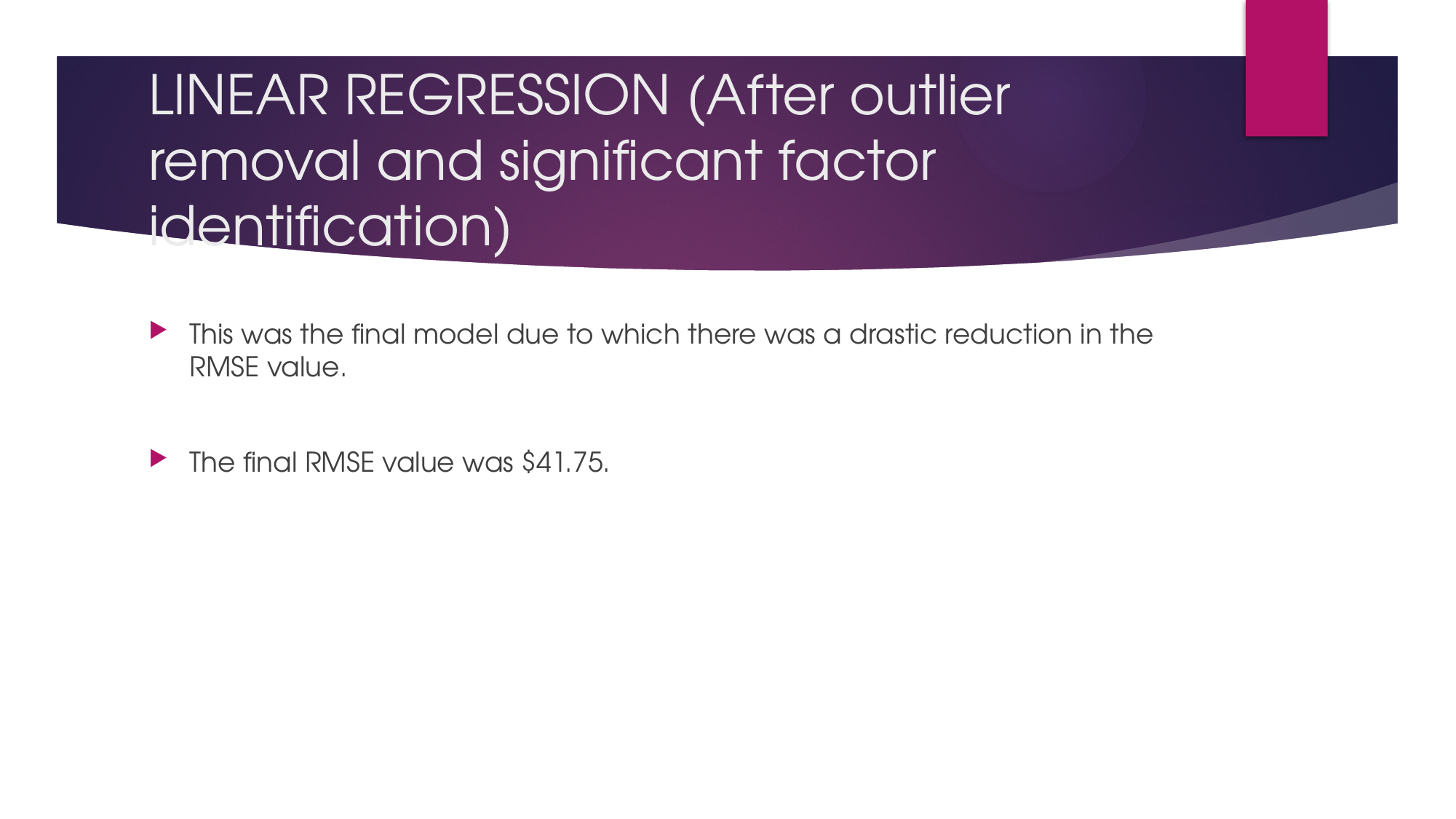

# LINEAR REGRESSION (After outlier removal and significant factor identification)
This was the final model due to which there was a drastic reduction in the RMSE value.

The final RMSE value was $41.75.